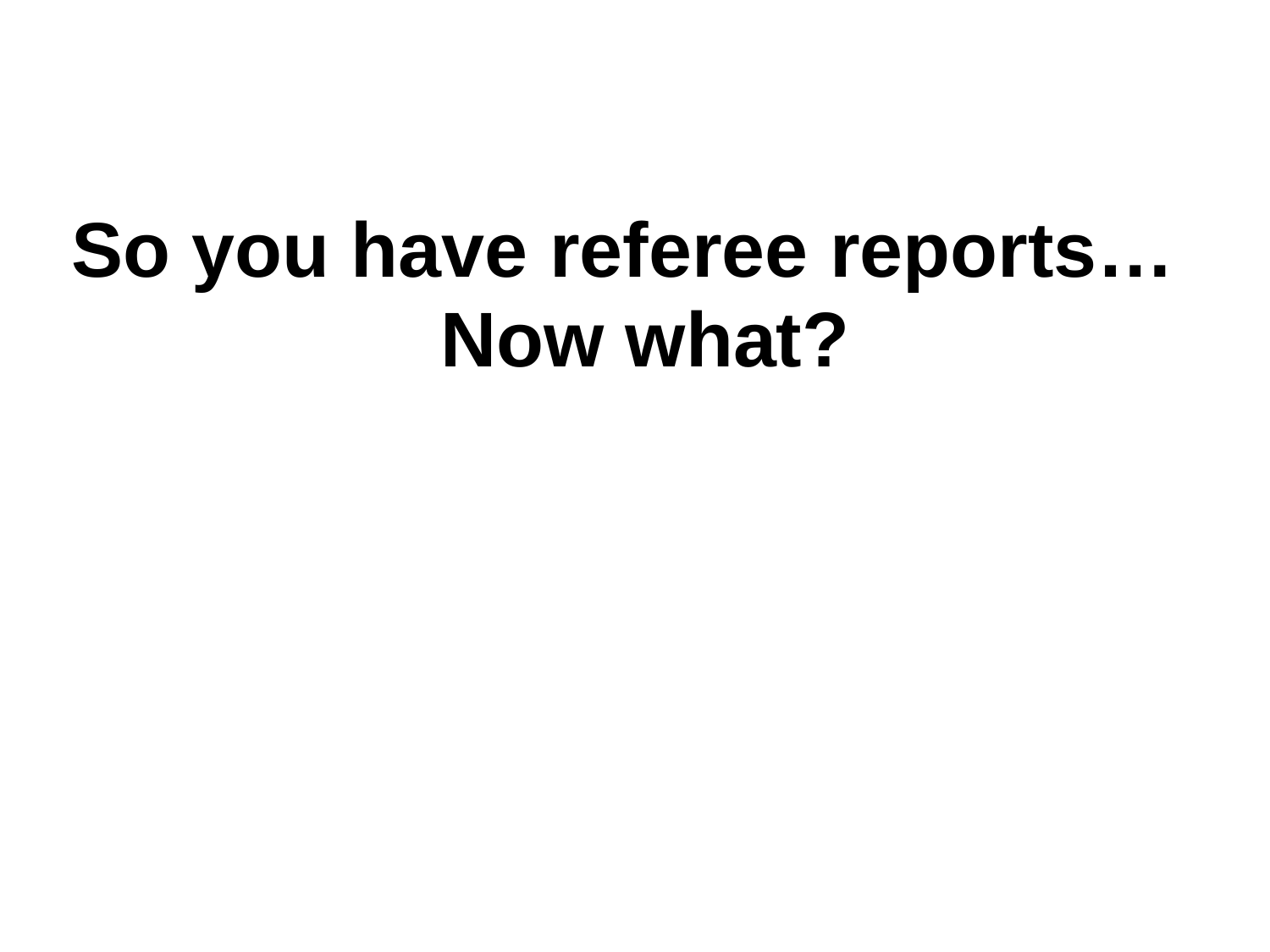

So you have referee reports…
Now what?